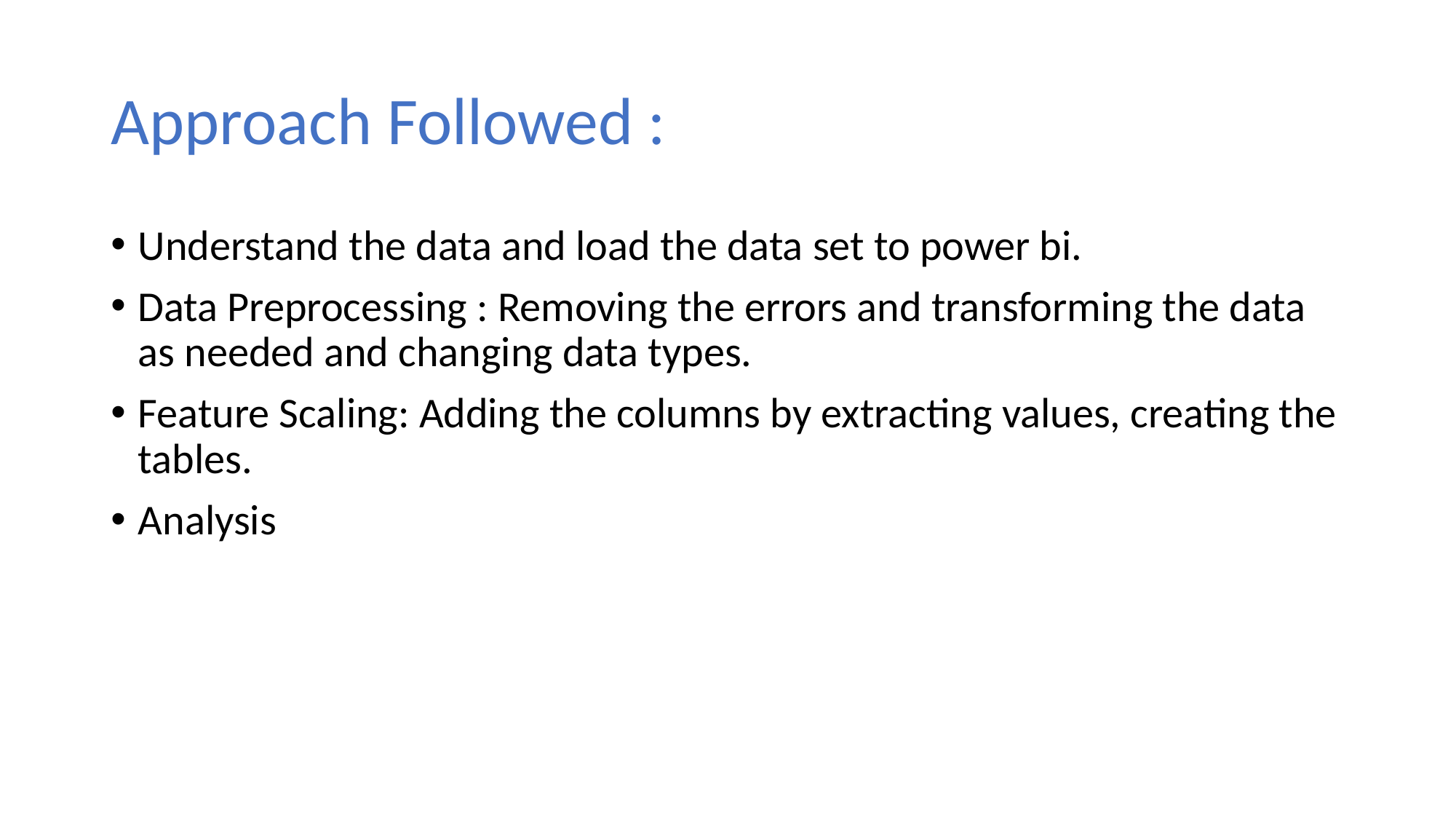

# Approach Followed :
Understand the data and load the data set to power bi.
Data Preprocessing : Removing the errors and transforming the data as needed and changing data types.
Feature Scaling: Adding the columns by extracting values, creating the tables.
Analysis